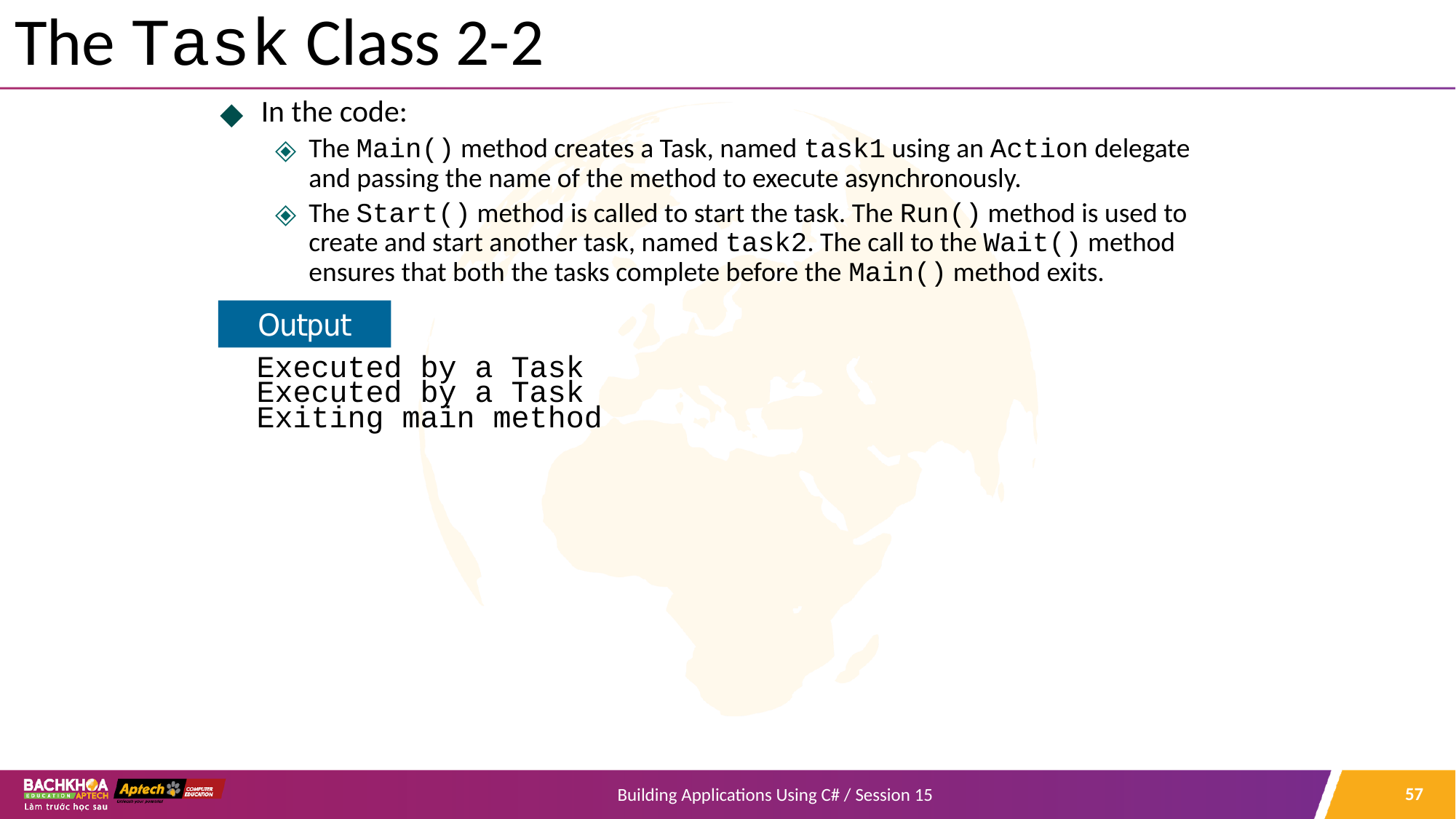

# The Task Class 2-2
In the code:
The Main() method creates a Task, named task1 using an Action delegate and passing the name of the method to execute asynchronously.
The Start() method is called to start the task. The Run() method is used to create and start another task, named task2. The call to the Wait() method ensures that both the tasks complete before the Main() method exits.

  Executed by a Task
  Executed by a Task
  Exiting main method

Output
57
Building Applications Using C# / Session 15